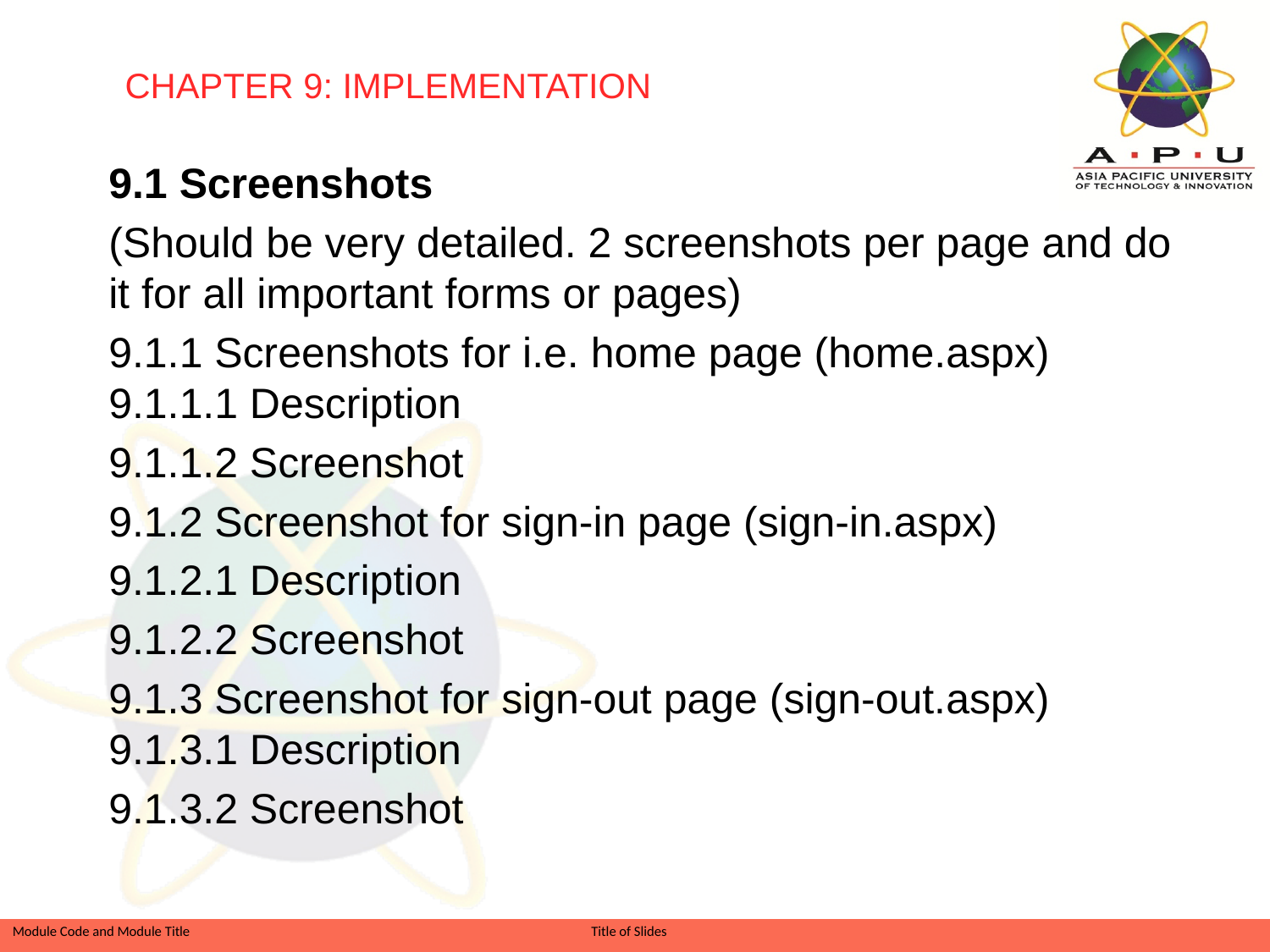

CHAPTER 9: IMPLEMENTATION
9.1 Screenshots
(Should be very detailed. 2 screenshots per page and do it for all important forms or pages)
9.1.1 Screenshots for i.e. home page (home.aspx) 9.1.1.1 Description
9.1.1.2 Screenshot
9.1.2 Screenshot for sign-in page (sign-in.aspx)
9.1.2.1 Description
9.1.2.2 Screenshot
9.1.3 Screenshot for sign-out page (sign-out.aspx) 9.1.3.1 Description
9.1.3.2 Screenshot

Slide 46 of 41